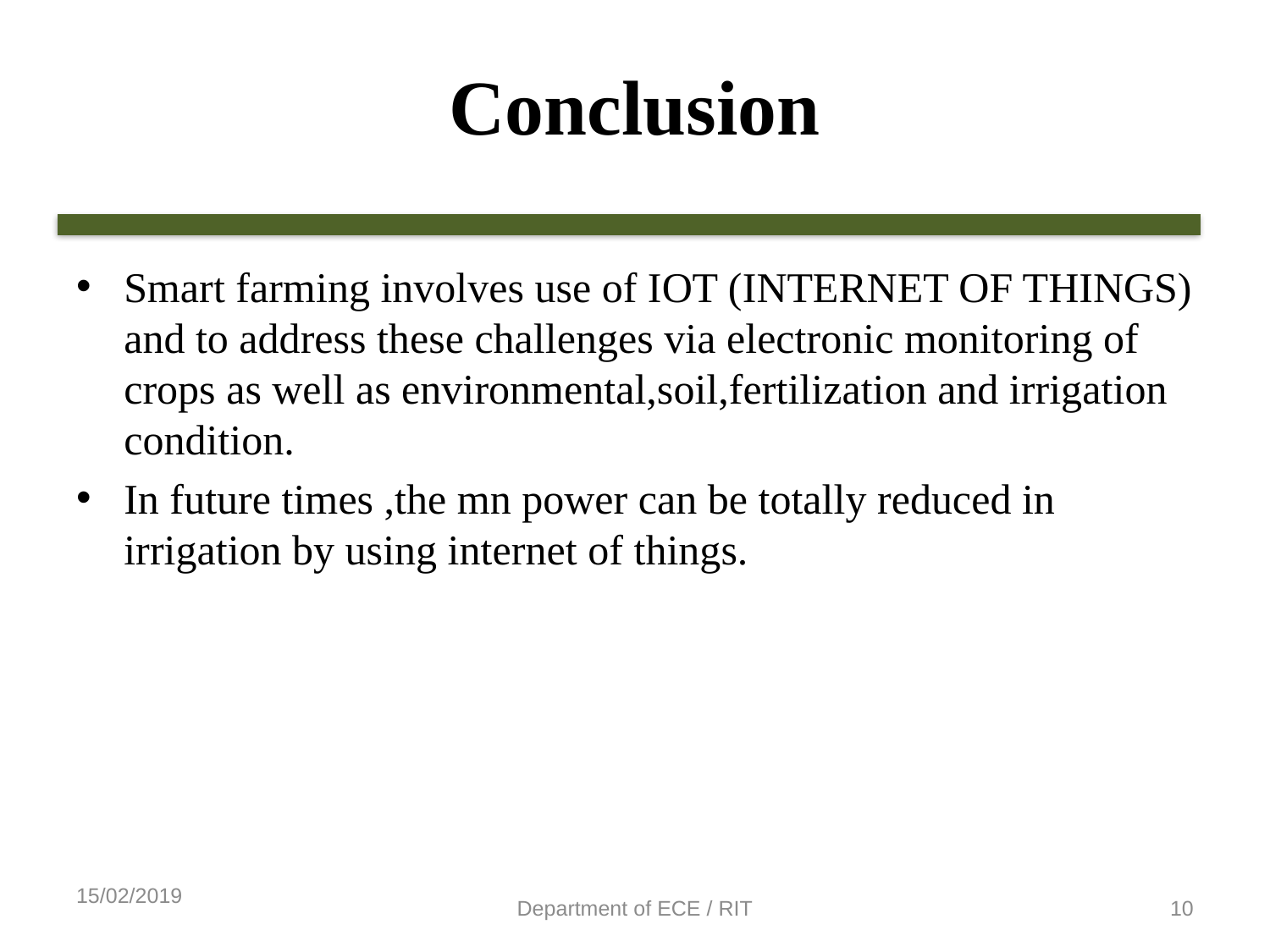

# Conclusion

Smart farming involves use of IOT (INTERNET OF THINGS) and to address these challenges via electronic monitoring of crops as well as environmental,soil,fertilization and irrigation condition.
In future times ,the mn power can be totally reduced in irrigation by using internet of things.
15/02/2019

Department of ECE / RIT
10